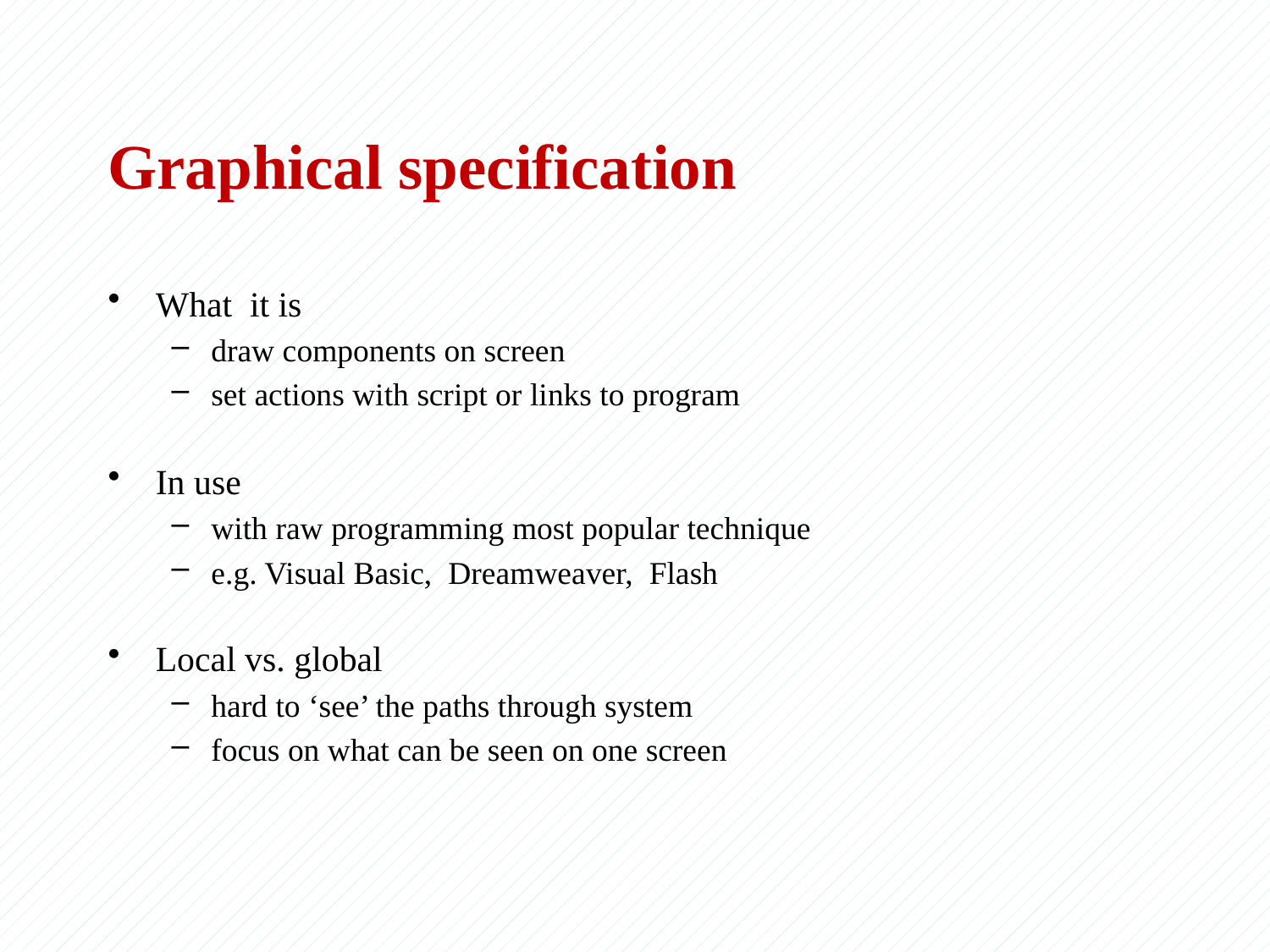

# Graphical specification
What  it is
draw components on screen
set actions with script or links to program

In use
with raw programming most popular technique
e.g. Visual Basic,  Dreamweaver,  Flash

Local vs. global
hard to ‘see’ the paths through system
focus on what can be seen on one screen

Compiled by : Musa Ahmed (MSc.)
46